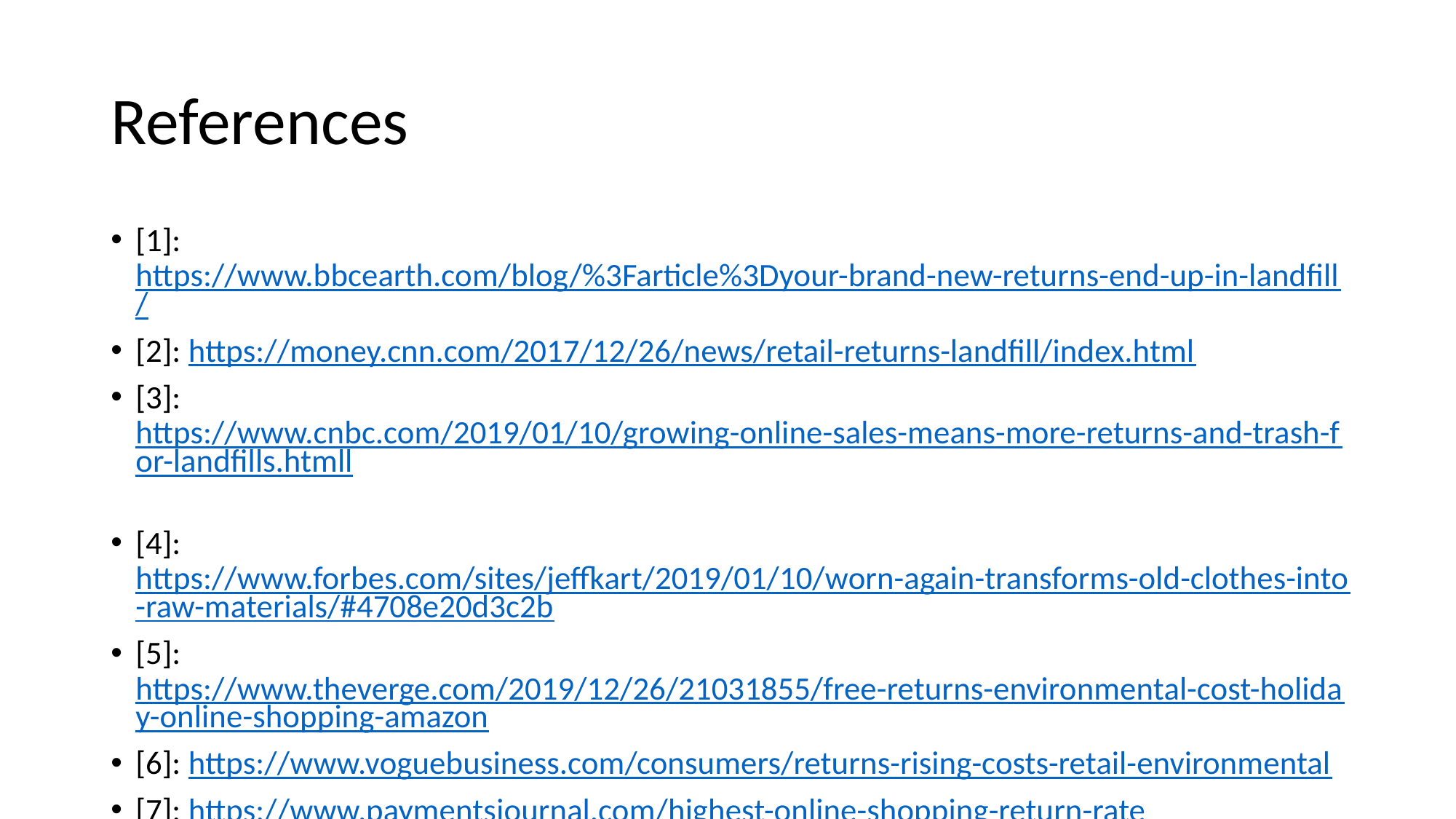

# References
[1]: https://www.bbcearth.com/blog/%3Farticle%3Dyour-brand-new-returns-end-up-in-landfill/
[2]: https://money.cnn.com/2017/12/26/news/retail-returns-landfill/index.html
[3]: https://www.cnbc.com/2019/01/10/growing-online-sales-means-more-returns-and-trash-for-landfills.htmll
[4]: https://www.forbes.com/sites/jeffkart/2019/01/10/worn-again-transforms-old-clothes-into-raw-materials/#4708e20d3c2b
[5]: https://www.theverge.com/2019/12/26/21031855/free-returns-environmental-cost-holiday-online-shopping-amazon
[6]: https://www.voguebusiness.com/consumers/returns-rising-costs-retail-environmental
[7]: https://www.paymentsjournal.com/highest-online-shopping-return-rate